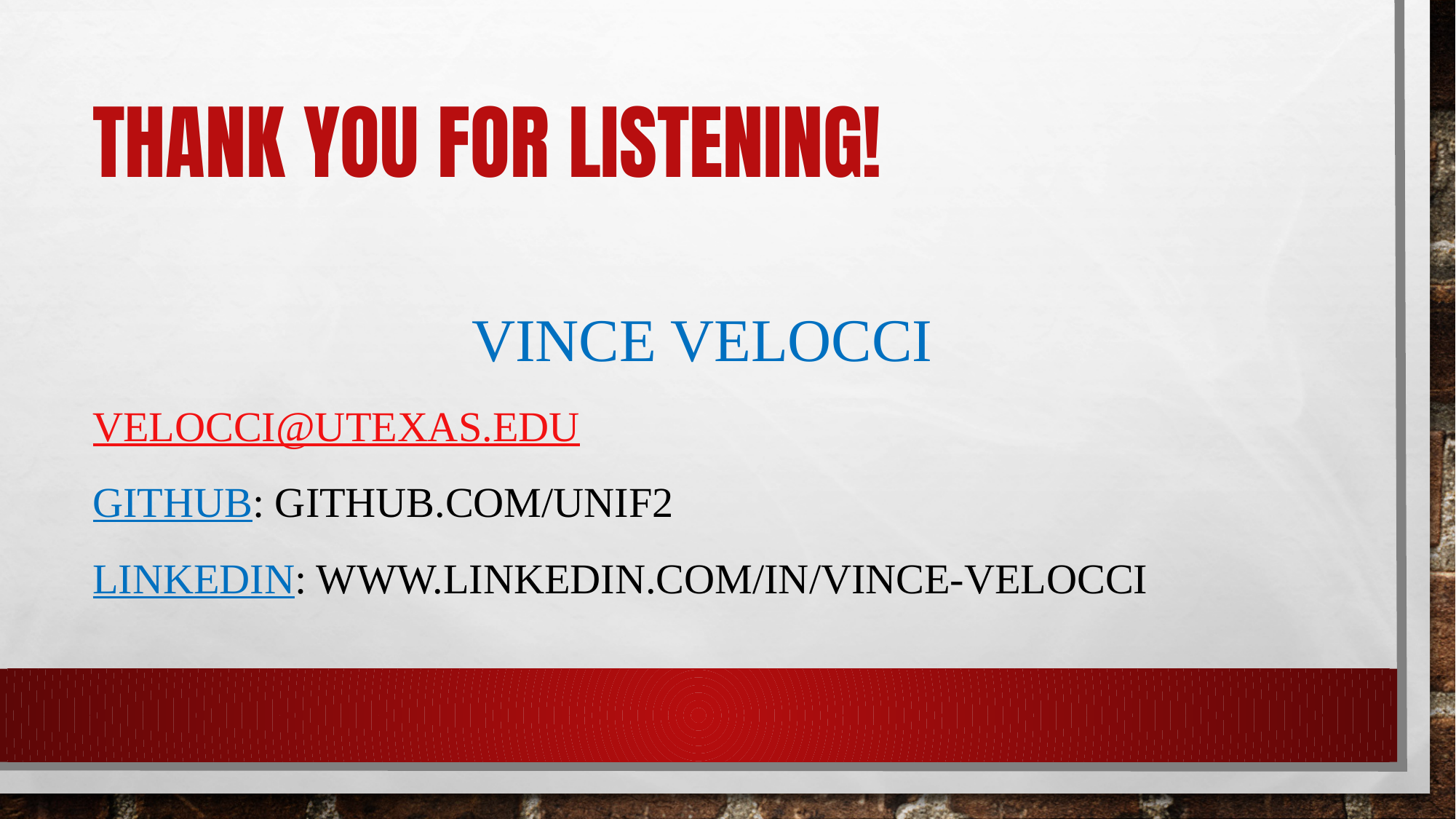

# Thank you for listening!
Vince velocci
velocci@utexas.edu
Github: github.com/unif2
Linkedin: www.linkedin.com/in/vince-velocci